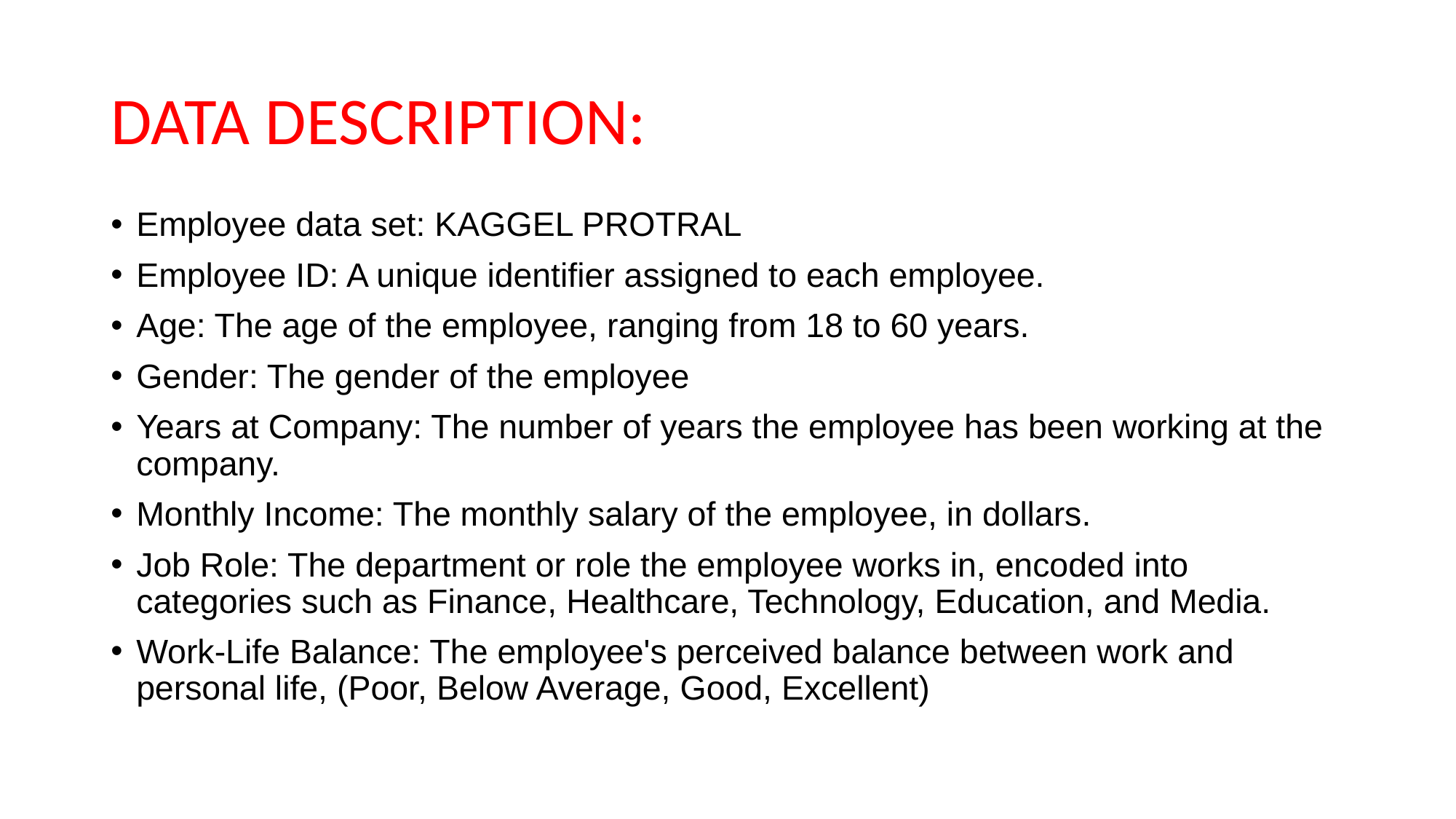

# DATA DESCRIPTION:
Employee data set: KAGGEL PROTRAL
Employee ID: A unique identifier assigned to each employee.
Age: The age of the employee, ranging from 18 to 60 years.
Gender: The gender of the employee
Years at Company: The number of years the employee has been working at the company.
Monthly Income: The monthly salary of the employee, in dollars.
Job Role: The department or role the employee works in, encoded into categories such as Finance, Healthcare, Technology, Education, and Media.
Work-Life Balance: The employee's perceived balance between work and personal life, (Poor, Below Average, Good, Excellent)